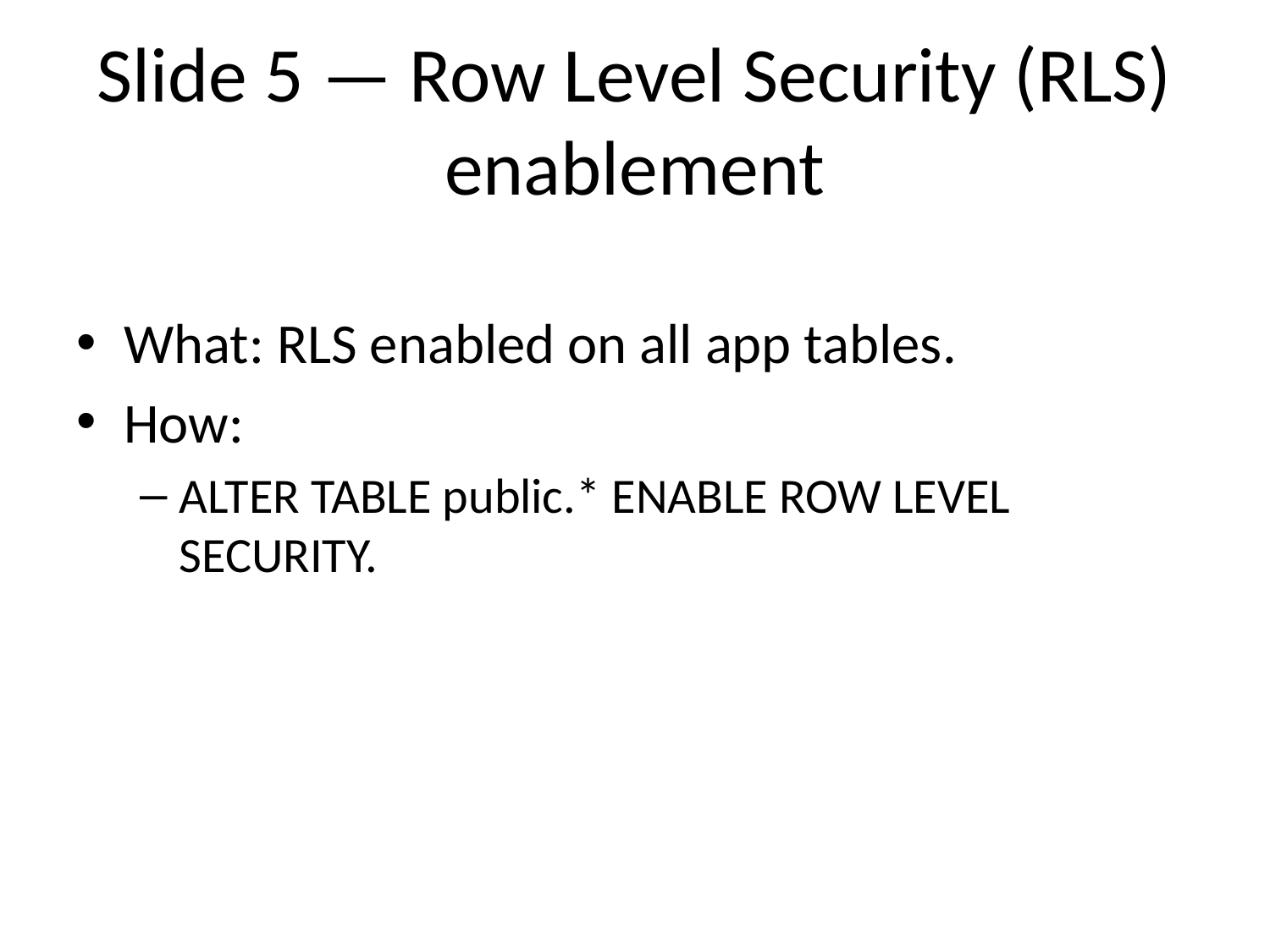

# Slide 5 — Row Level Security (RLS) enablement

What: RLS enabled on all app tables.
How:
ALTER TABLE public.* ENABLE ROW LEVEL SECURITY.